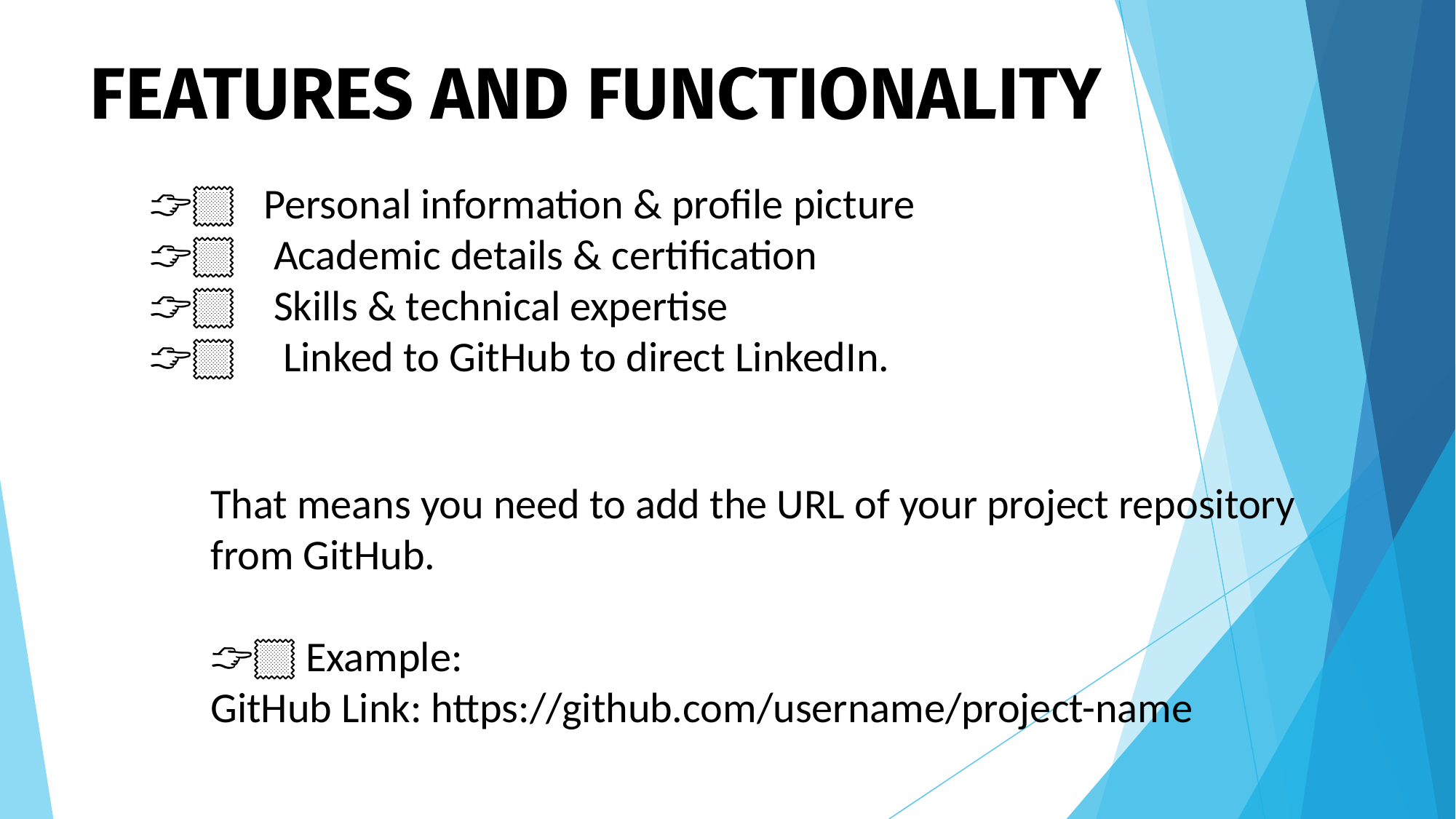

# FEATURES AND FUNCTIONALITY
👉🏻   Personal information & profile picture
👉🏻    Academic details & certification
👉🏻    Skills & technical expertise
👉🏻     Linked to GitHub to direct LinkedIn.
That means you need to add the URL of your project repository from GitHub.

👉🏻 Example:
GitHub Link: https://github.com/username/project-name